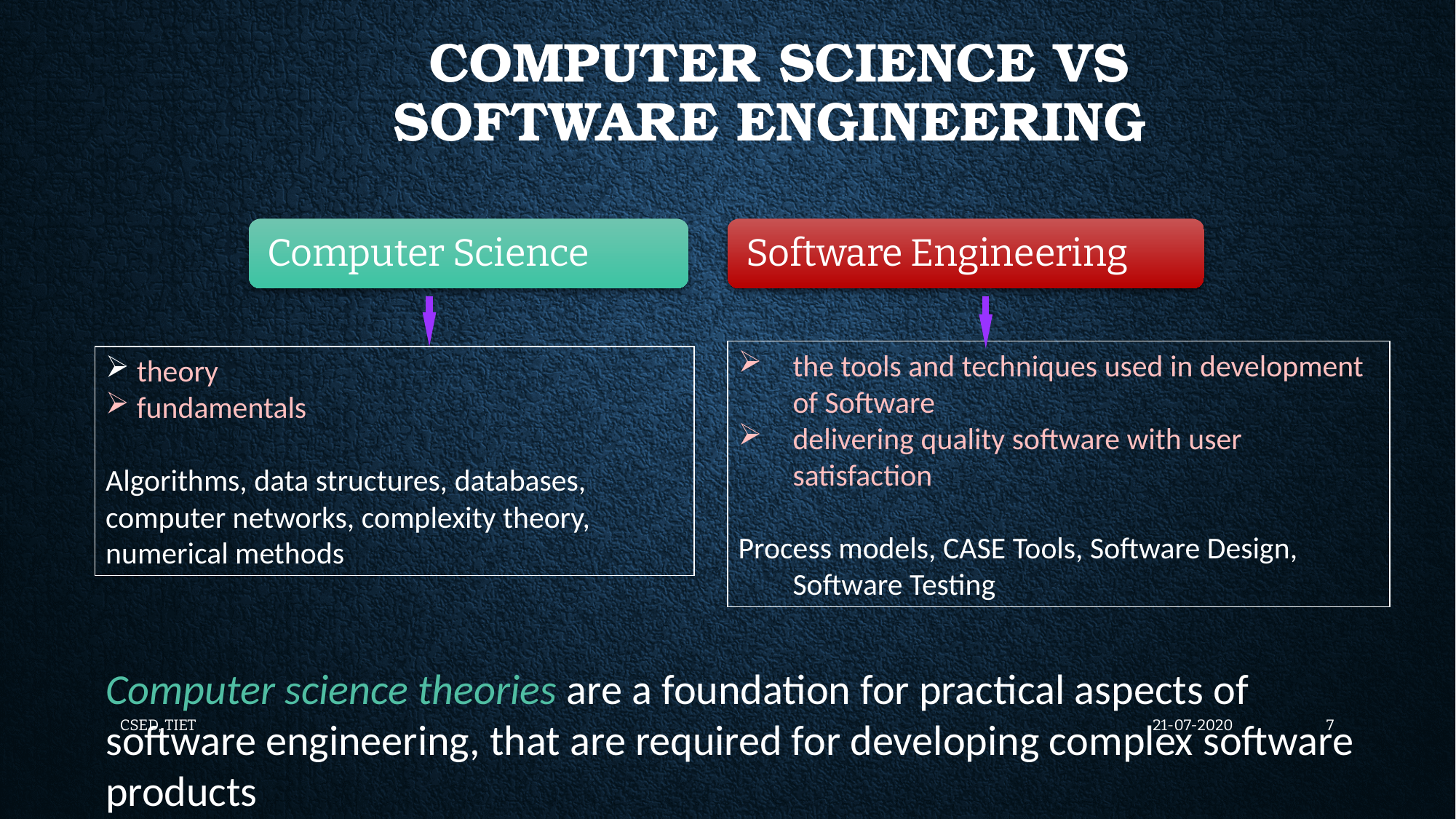

# computer science Vs software engineering
Computer Science
Software Engineering

the tools and techniques used in development of Software
delivering quality software with user satisfaction

Process models, CASE Tools, Software Design, Software Testing

 theory
 fundamentals

Algorithms, data structures, databases, computer networks, complexity theory, numerical methods
Computer science theories are a foundation for practical aspects of software engineering, that are required for developing complex software products

CSED, TIET
21-07-2020
7